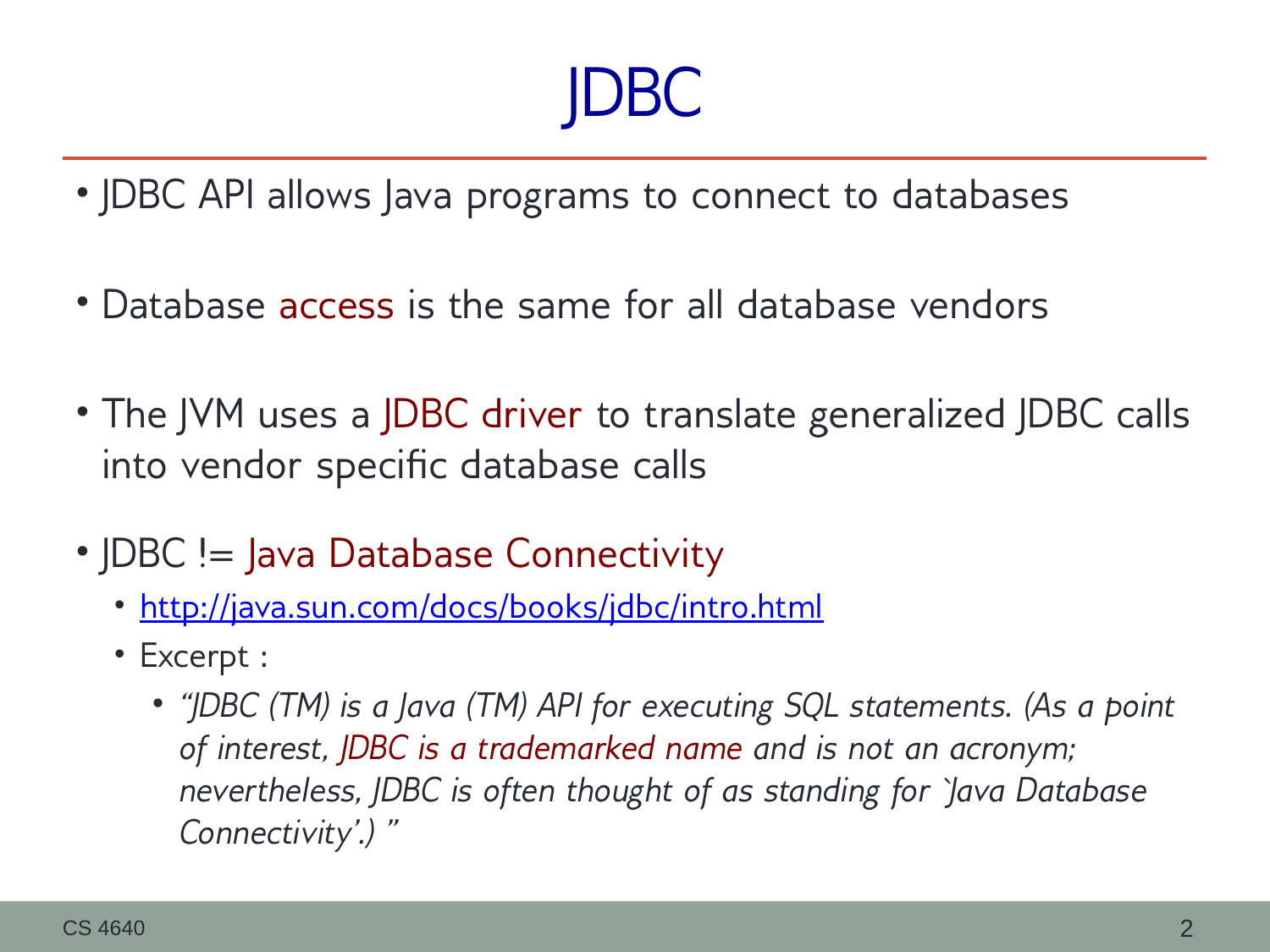

# JDBC
JDBC API allows Java programs to connect to databases

Database access is the same for all database vendors

The JVM uses a JDBC driver to translate generalized JDBC calls into vendor specific database calls

JDBC != Java Database Connectivity
http://java.sun.com/docs/books/jdbc/intro.html
Excerpt :
“JDBC (TM) is a Java (TM) API for executing SQL statements. (As a point of interest, JDBC is a trademarked name and is not an acronym; nevertheless, JDBC is often thought of as standing for `Java Database Connectivity’.) ”
CS 4640
2